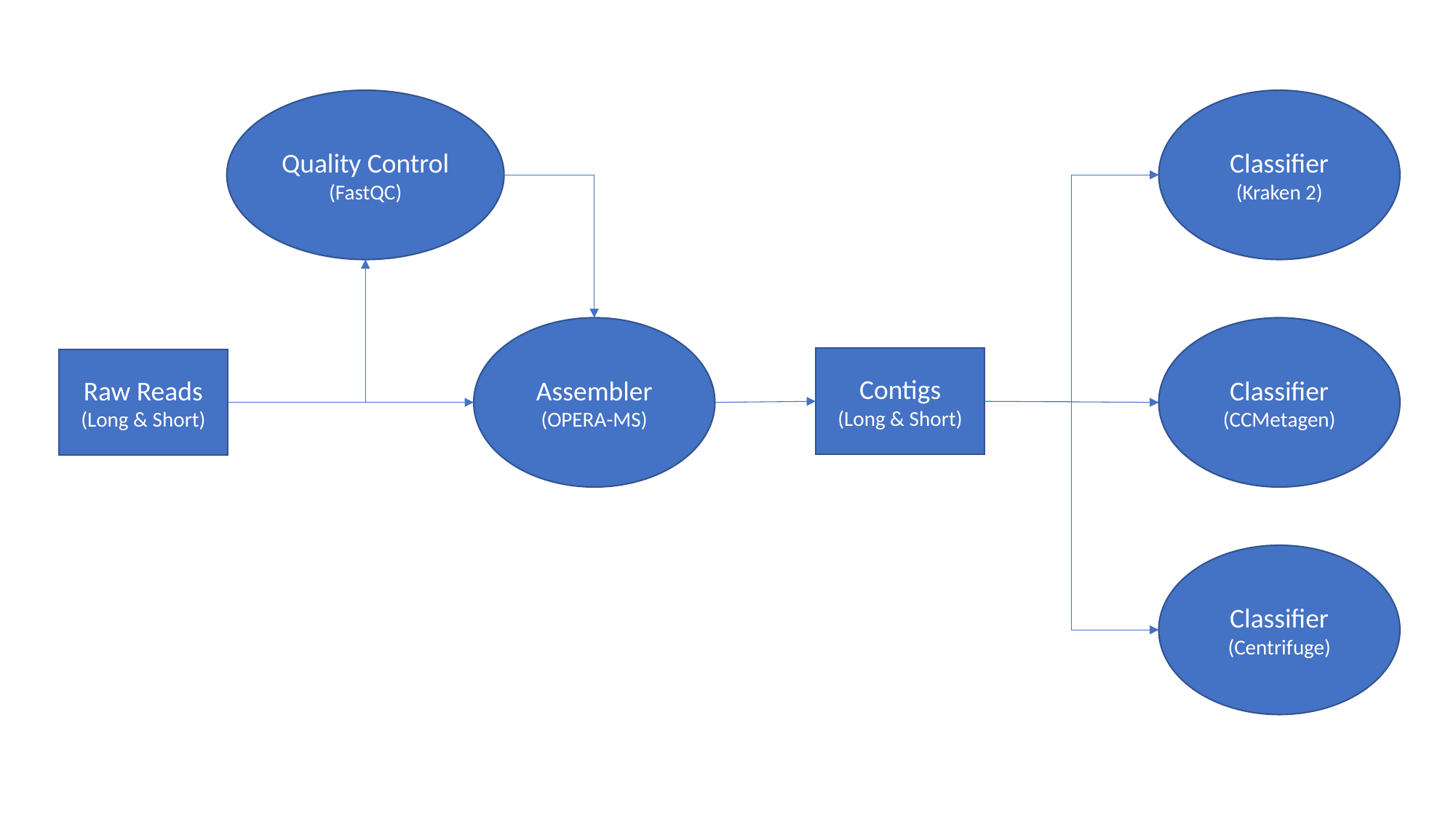

Quality Control
(FastQC)
Classifier
(Kraken 2)
Assembler
(OPERA-MS)
Classifier
(CCMetagen)
Contigs
(Long & Short)
Raw Reads
(Long & Short)
Classifier
(Centrifuge)